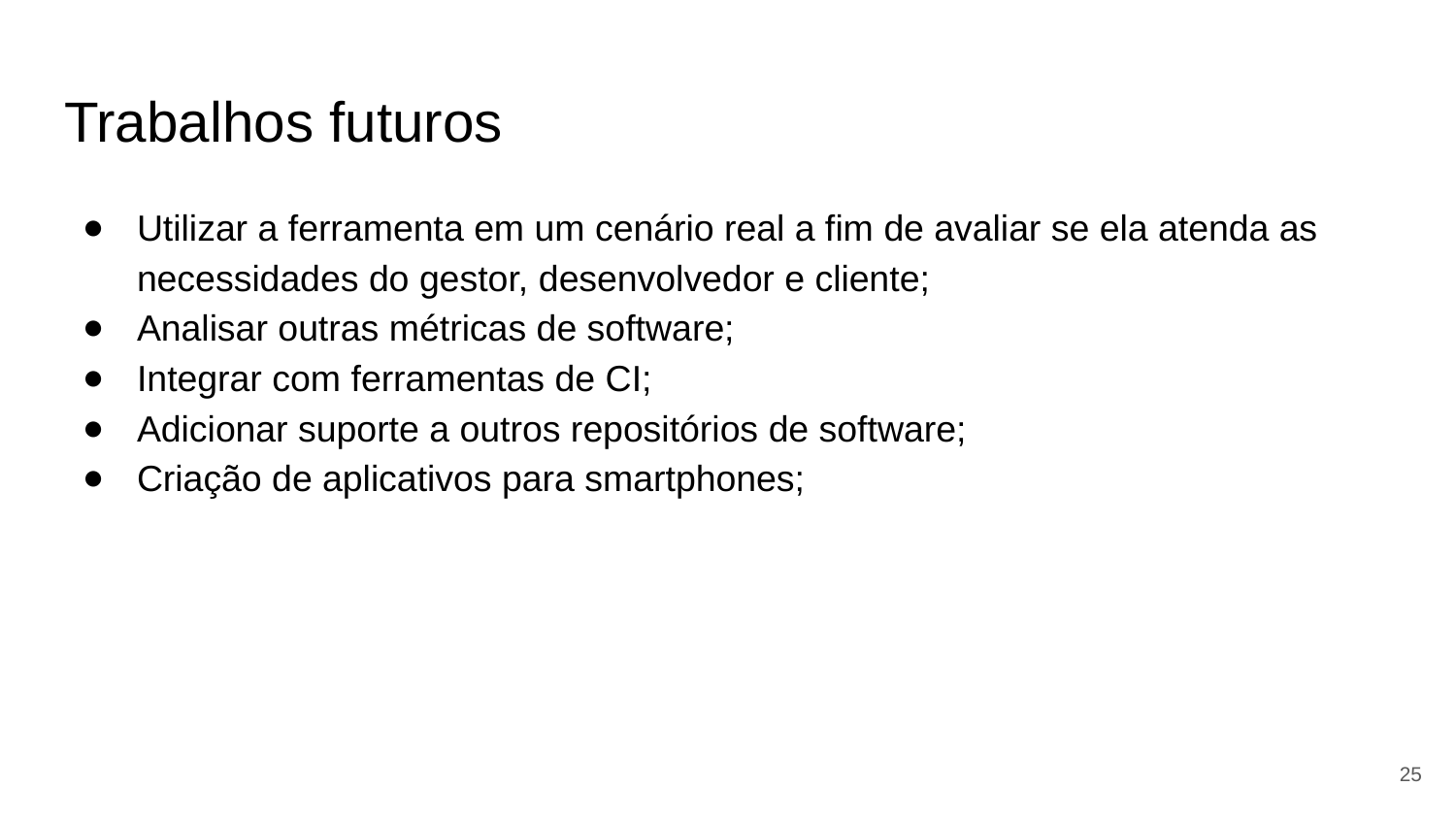

# Trabalhos futuros
Utilizar a ferramenta em um cenário real a fim de avaliar se ela atenda as necessidades do gestor, desenvolvedor e cliente;
Analisar outras métricas de software;
Integrar com ferramentas de CI;
Adicionar suporte a outros repositórios de software;
Criação de aplicativos para smartphones;
25